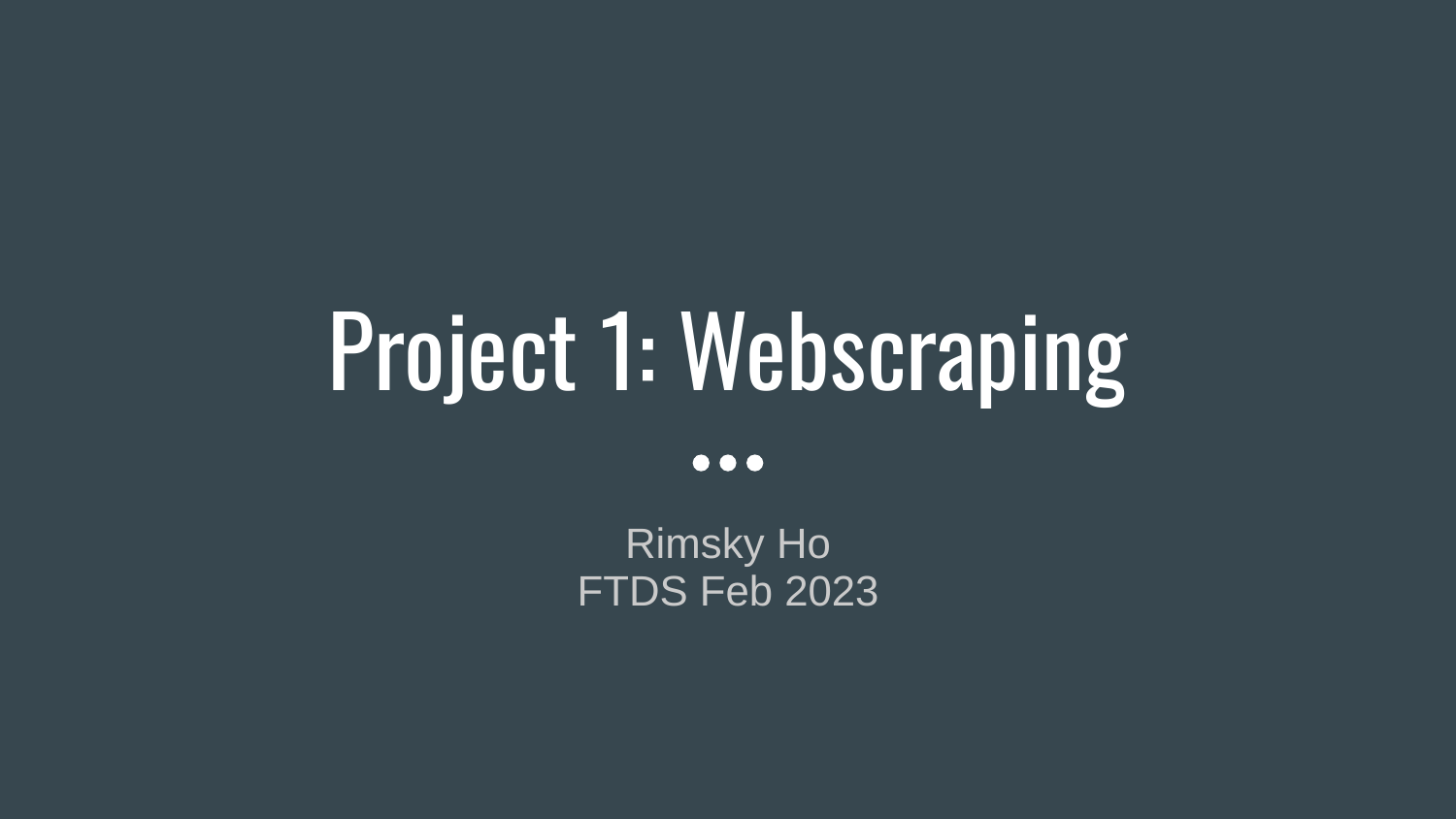

# Project 1: Webscraping
Rimsky Ho
FTDS Feb 2023